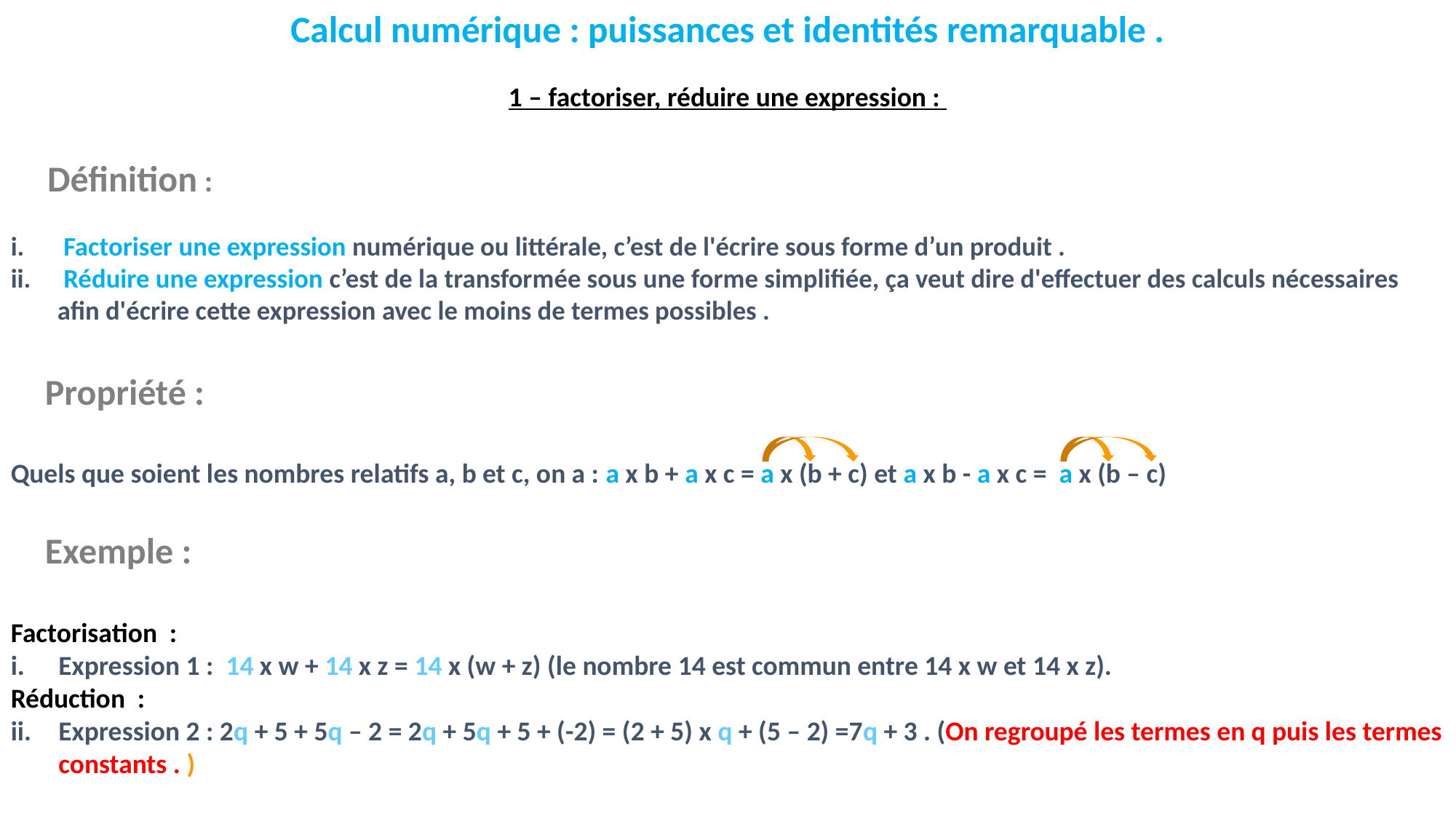

Calcul numérique : puissances et identités remarquable .

1 – factoriser, réduire une expression :
Définition :
 Factoriser une expression numérique ou littérale, c’est de l'écrire sous forme d’un produit .
 Réduire une expression c’est de la transformée sous une forme simplifiée, ça veut dire d'effectuer des calculs nécessaires afin d'écrire cette expression avec le moins de termes possibles .

Propriété :

Quels que soient les nombres relatifs a, b et c, on a : a x b + a x c = a x (b + c) et a x b - a x c =  a x (b – c)

Exemple :
Factorisation  :
Expression 1 :  14 x w + 14 x z = 14 x (w + z) (le nombre 14 est commun entre 14 x w et 14 x z).
Réduction  :
Expression 2 : 2q + 5 + 5q – 2 = 2q + 5q + 5 + (-2) = (2 + 5) x q + (5 – 2) =7q + 3 . (On regroupé les termes en q puis les termes constants . )